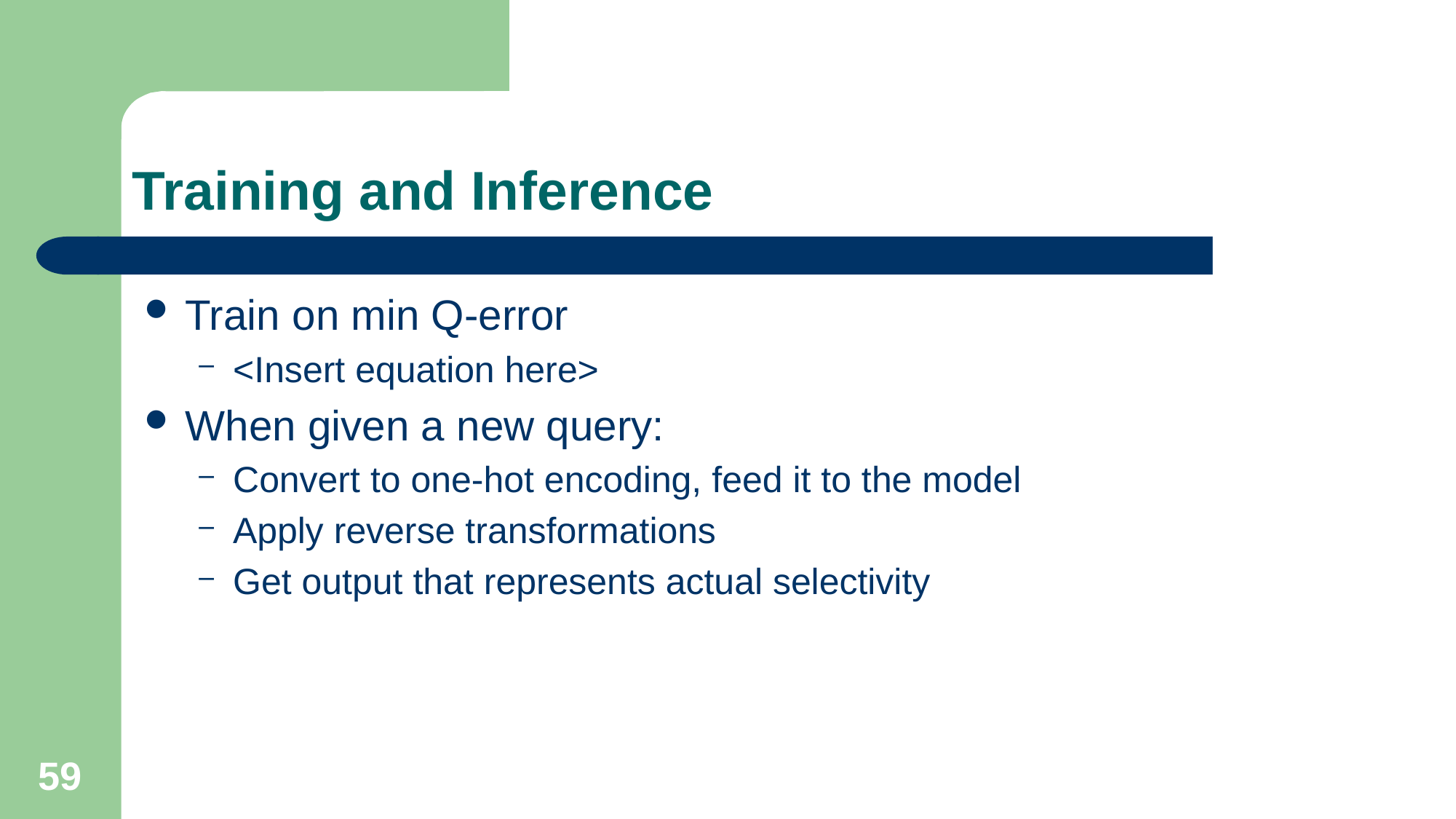

# Training and Inference
Train on min Q-error
<Insert equation here>
When given a new query:
Convert to one-hot encoding, feed it to the model
Apply reverse transformations
Get output that represents actual selectivity

59